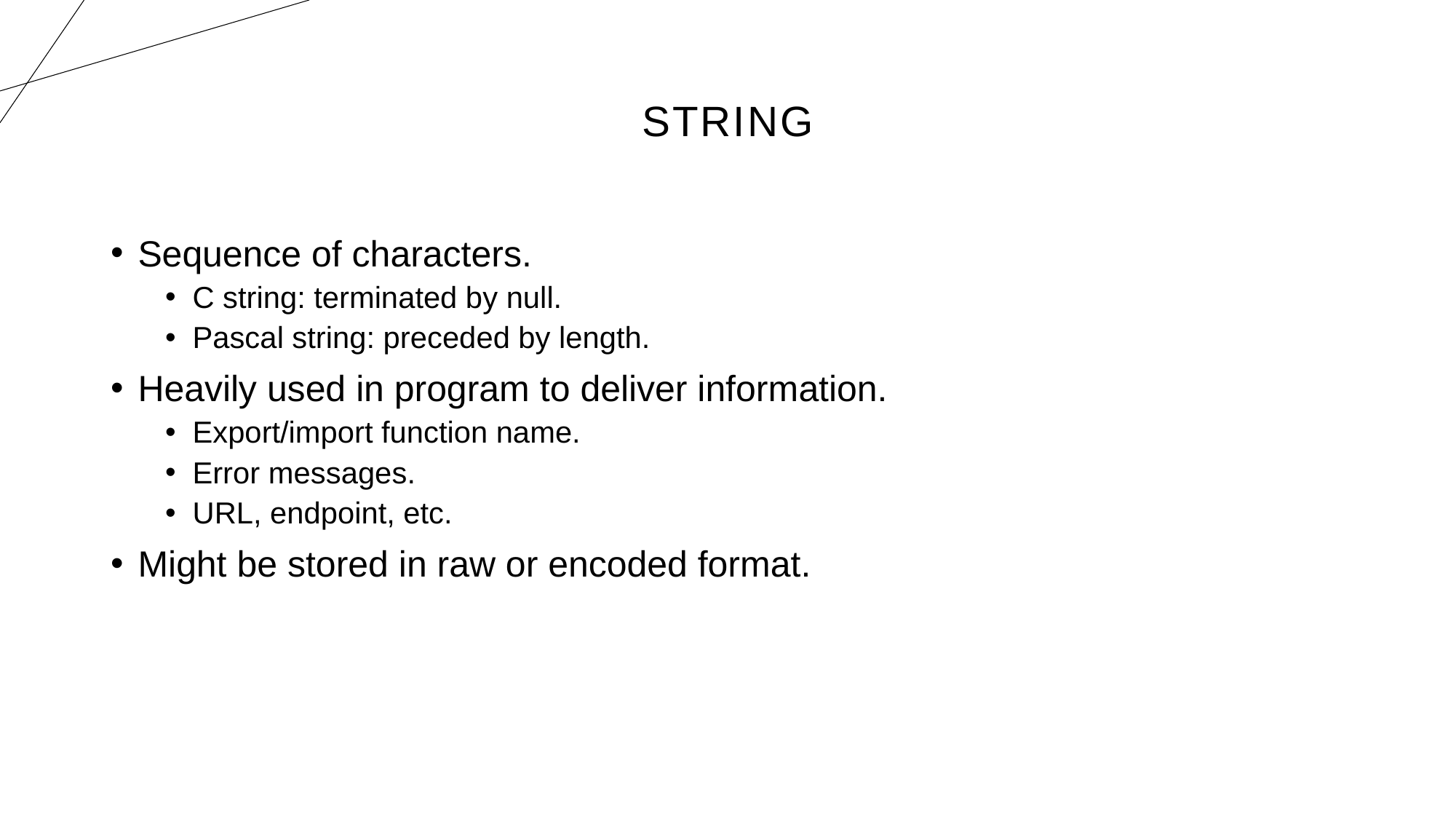

# String
Sequence of characters.
C string: terminated by null.
Pascal string: preceded by length.
Heavily used in program to deliver information.
Export/import function name.
Error messages.
URL, endpoint, etc.
Might be stored in raw or encoded format.